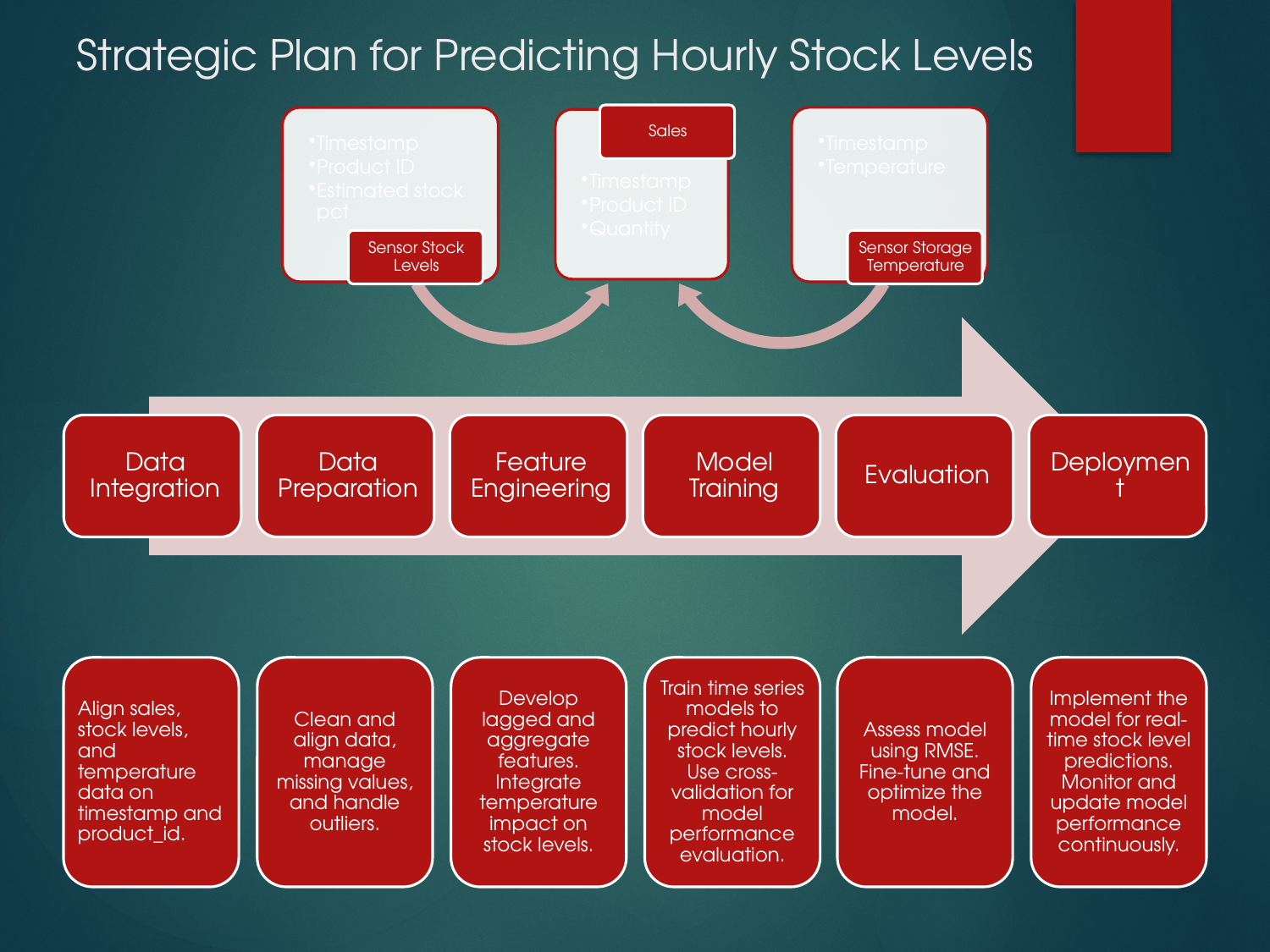

# Strategic Plan for Predicting Hourly Stock Levels
Timestamp
Product ID
Estimated stock pct

Sensor Stock Levels
Timestamp
Product ID
Quantity
Sales
Timestamp
Temperature
Sensor Storage Temperature
Data Integration
Data Preparation
Feature Engineering
Model Training
Evaluation
Deployment

Align sales, stock levels, and temperature data on timestamp and product_id.

Clean and align data, manage missing values, and handle outliers.

Develop lagged and aggregate features. Integrate temperature impact on stock levels.

Train time series models to predict hourly stock levels. Use cross-validation for model performance evaluation.

Assess model using RMSE. Fine-tune and optimize the model.

Implement the model for real-time stock level predictions. Monitor and update model performance continuously.